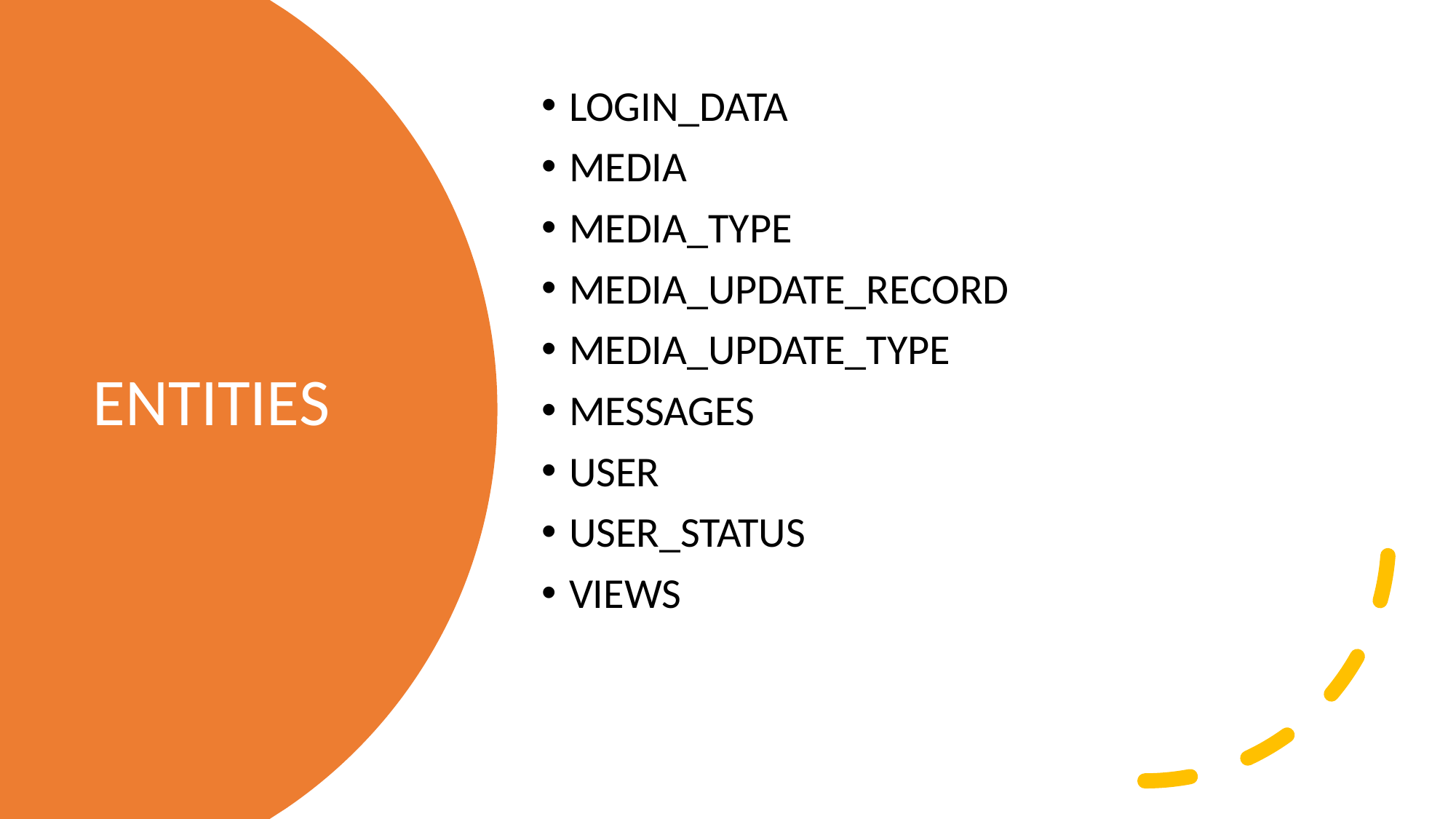

LOGIN_DATA
MEDIA
MEDIA_TYPE
MEDIA_UPDATE_RECORD
MEDIA_UPDATE_TYPE
MESSAGES
USER
USER_STATUS
VIEWS

# ENTITIES